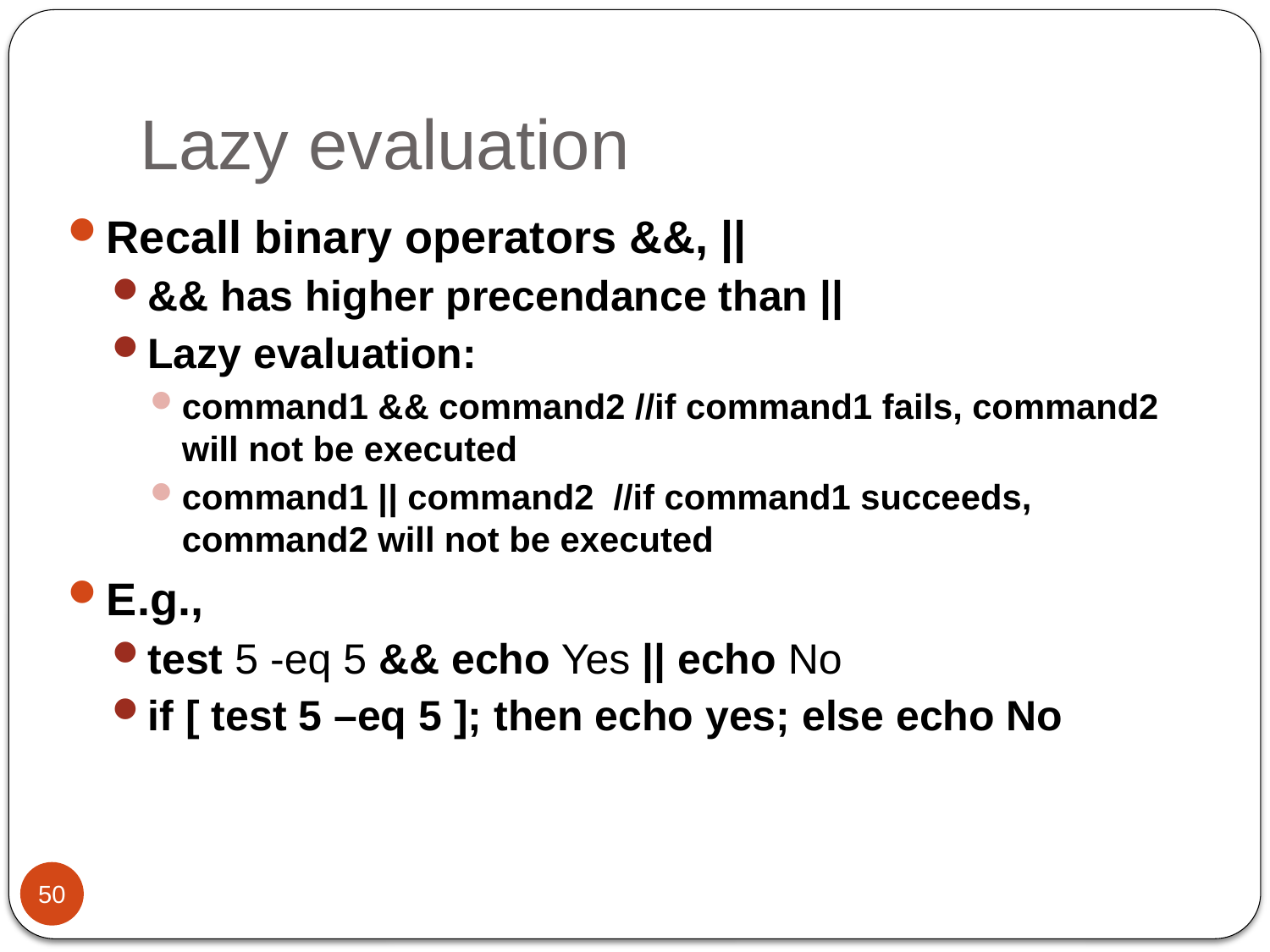

# Lazy evaluation
Recall binary operators &&, ||
&& has higher precendance than ||
Lazy evaluation:
command1 && command2 //if command1 fails, command2 will not be executed
command1 || command2  //if command1 succeeds, command2 will not be executed
E.g.,
test 5 -eq 5 && echo Yes || echo No
if [ test 5 –eq 5 ]; then echo yes; else echo No
50